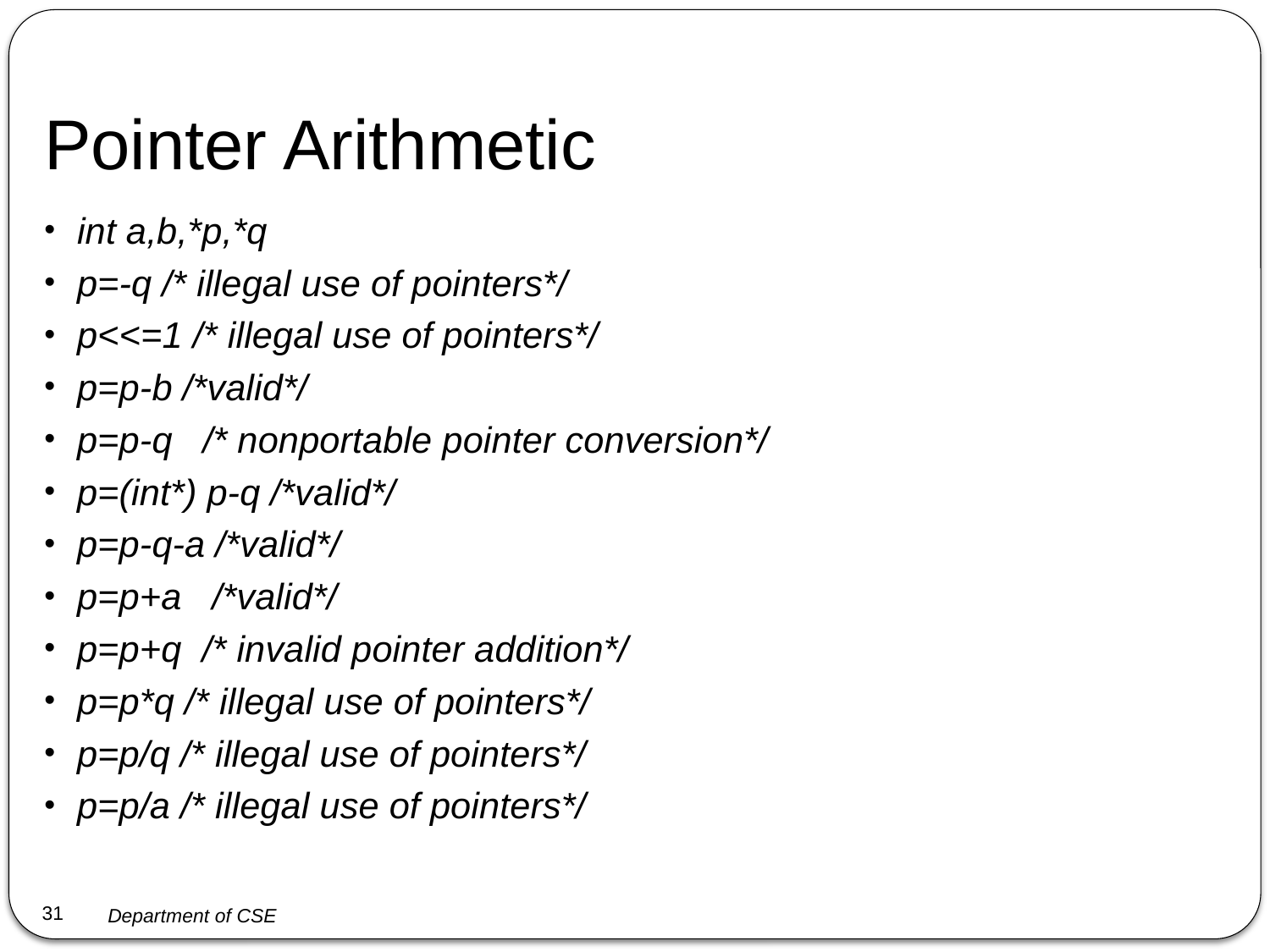

# Pointer Arithmetic
int a,b,*p,*q
p=-q /* illegal use of pointers*/
p<<=1 /* illegal use of pointers*/
p=p-b /*valid*/
p=p-q   /* nonportable pointer conversion*/
p=(int*) p-q /*valid*/
p=p-q-a /*valid*/
p=p+a   /*valid*/
p=p+q  /* invalid pointer addition*/
p=p*q /* illegal use of pointers*/
p=p/q /* illegal use of pointers*/
p=p/a /* illegal use of pointers*/

31
Department of CSE